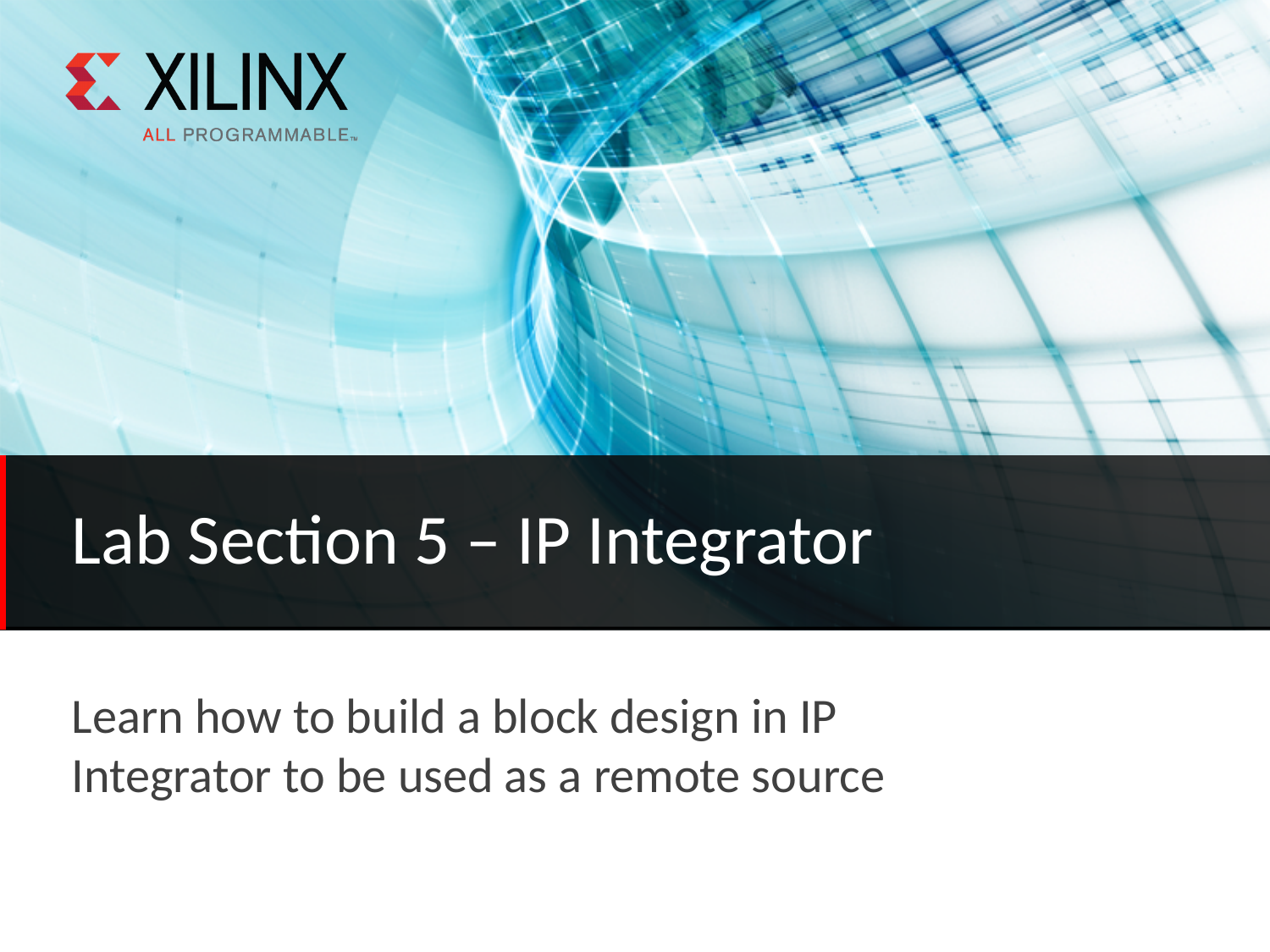

Lab Section 5 – IP Integrator
Learn how to build a block design in IP Integrator to be used as a remote source